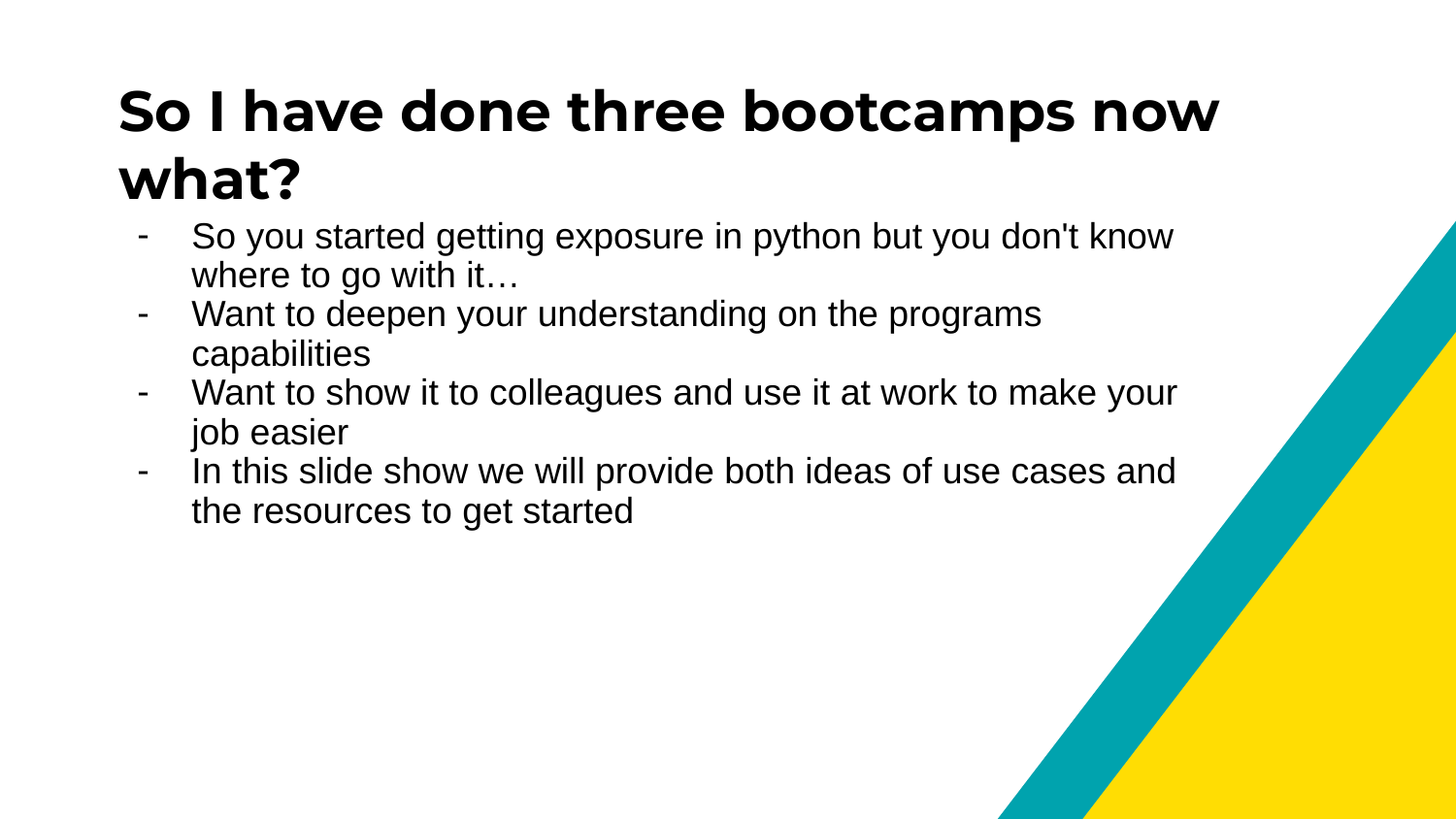

# So I have done three bootcamps now what?
So you started getting exposure in python but you don't know where to go with it…
Want to deepen your understanding on the programs capabilities
Want to show it to colleagues and use it at work to make your job easier
In this slide show we will provide both ideas of use cases and the resources to get started